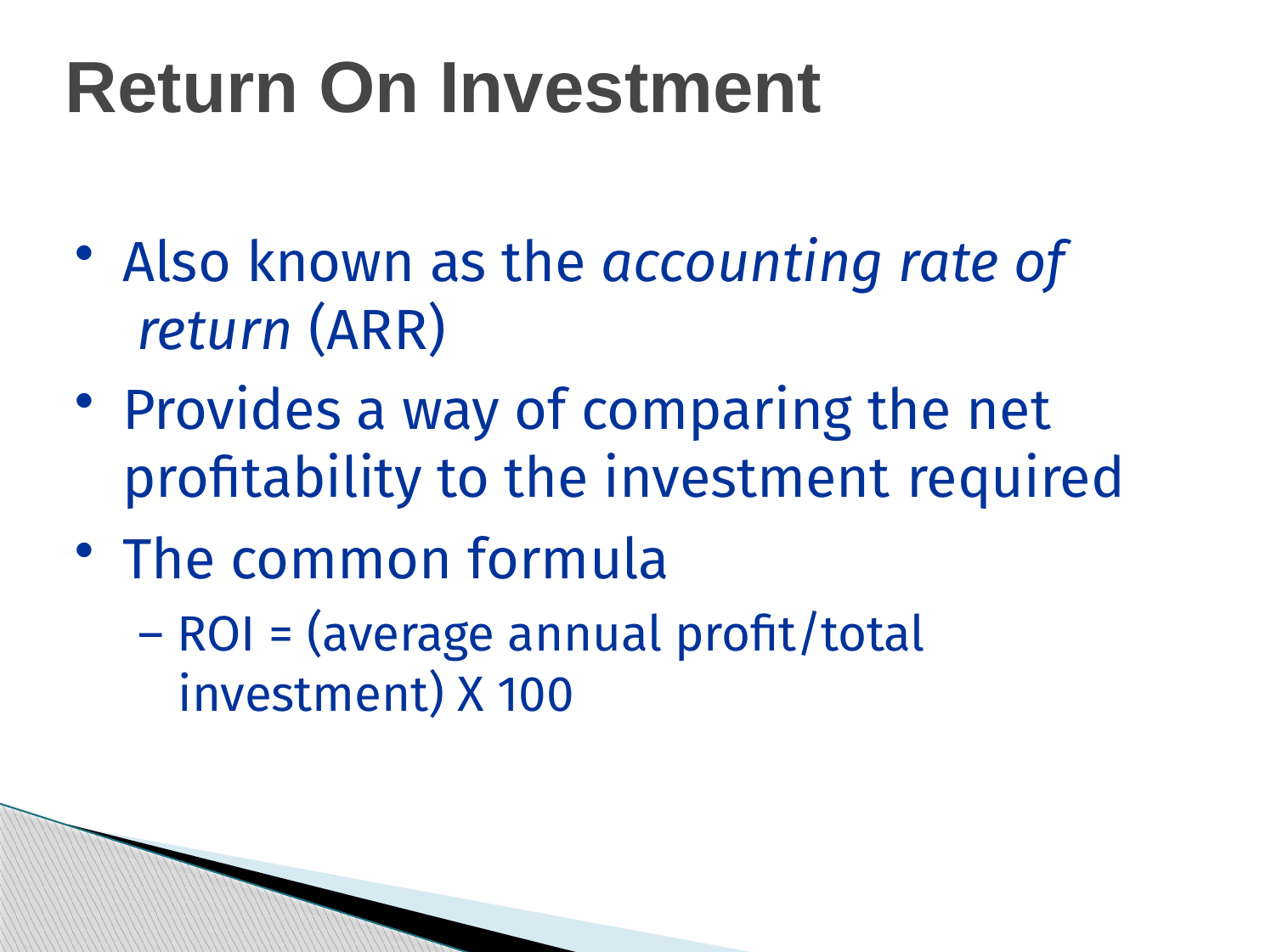

# Return On Investment
Also known as the accounting rate of  return (ARR)
Provides a way of comparing the net  profitability to the investment required
The common formula
– ROI = (average annual profit/total  investment) X 100